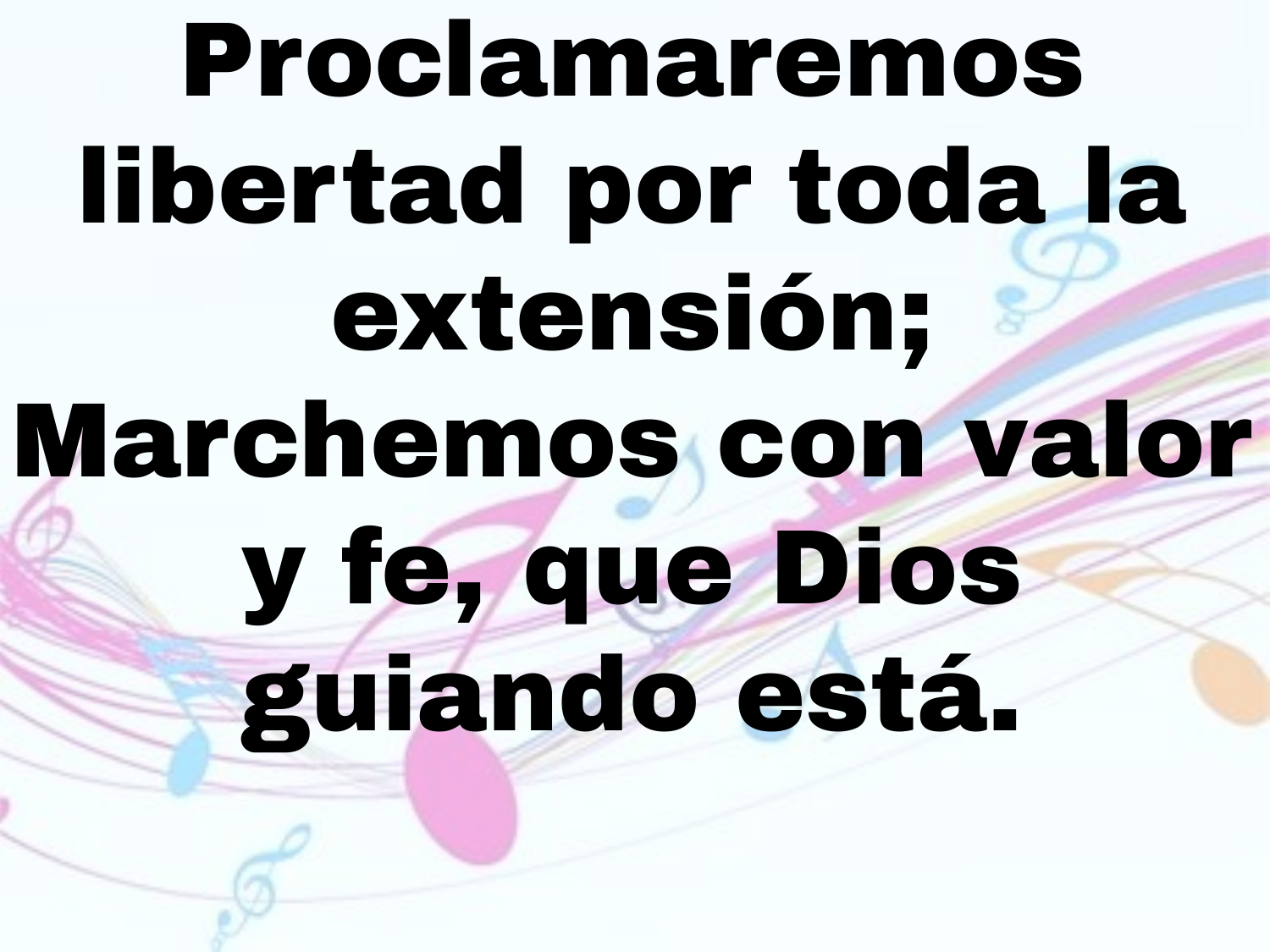

Proclamaremos libertad por toda la extensión; Marchemos con valor y fe, que Dios guiando está.